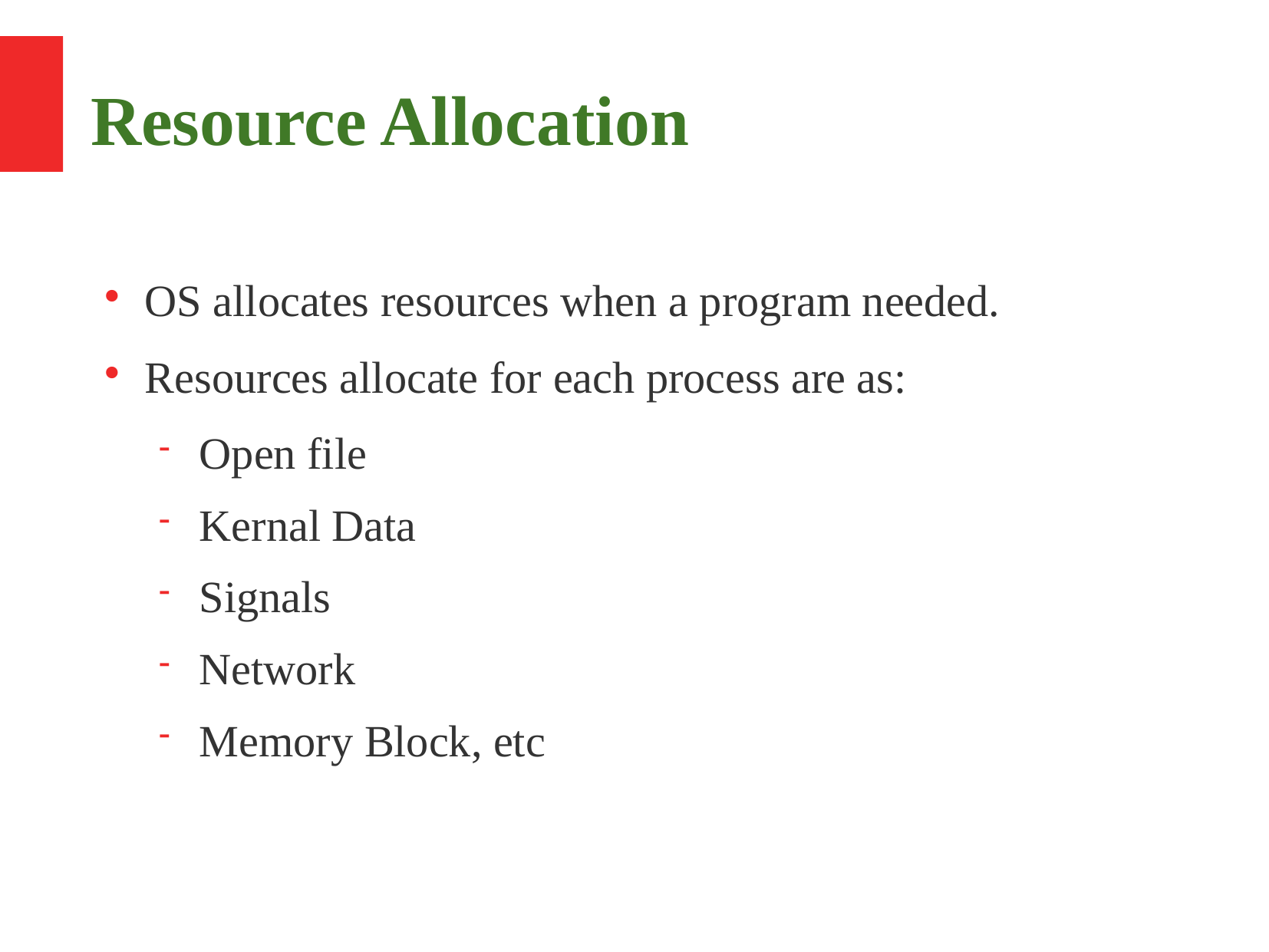

Resource Allocation
OS allocates resources when a program needed.
Resources allocate for each process are as:
Open file
Kernal Data
Signals
Network
Memory Block, etc